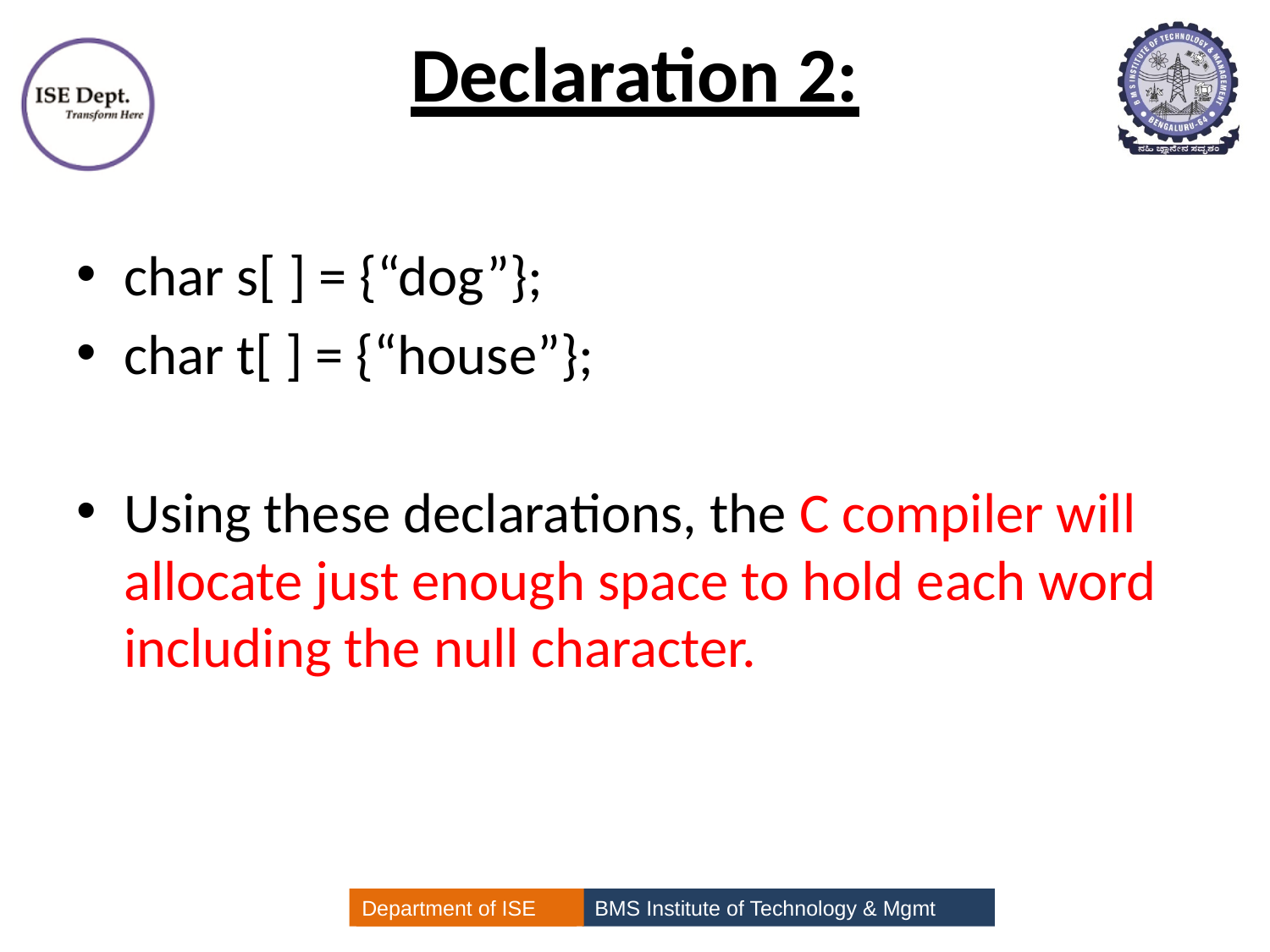

# Declaration 2:
char s[ ] = {“dog”};
char t[ ] = {“house”};

Using these declarations, the C compiler will allocate just enough space to hold each word including the null character.